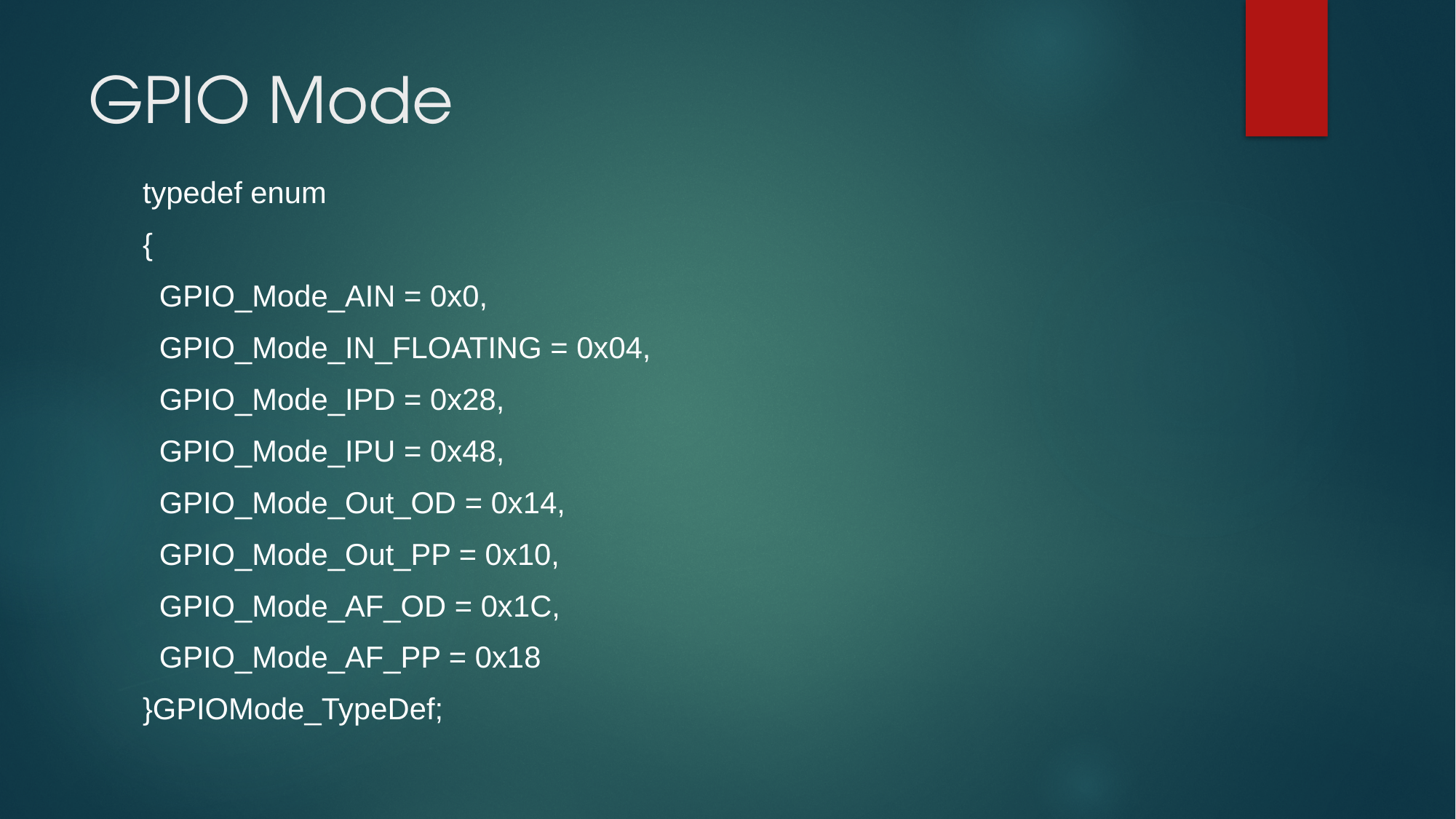

# GPIO Mode
typedef enum
{
  GPIO_Mode_AIN = 0x0,
  GPIO_Mode_IN_FLOATING = 0x04,
  GPIO_Mode_IPD = 0x28,
  GPIO_Mode_IPU = 0x48,
  GPIO_Mode_Out_OD = 0x14,
  GPIO_Mode_Out_PP = 0x10,
  GPIO_Mode_AF_OD = 0x1C,
  GPIO_Mode_AF_PP = 0x18
}GPIOMode_TypeDef;